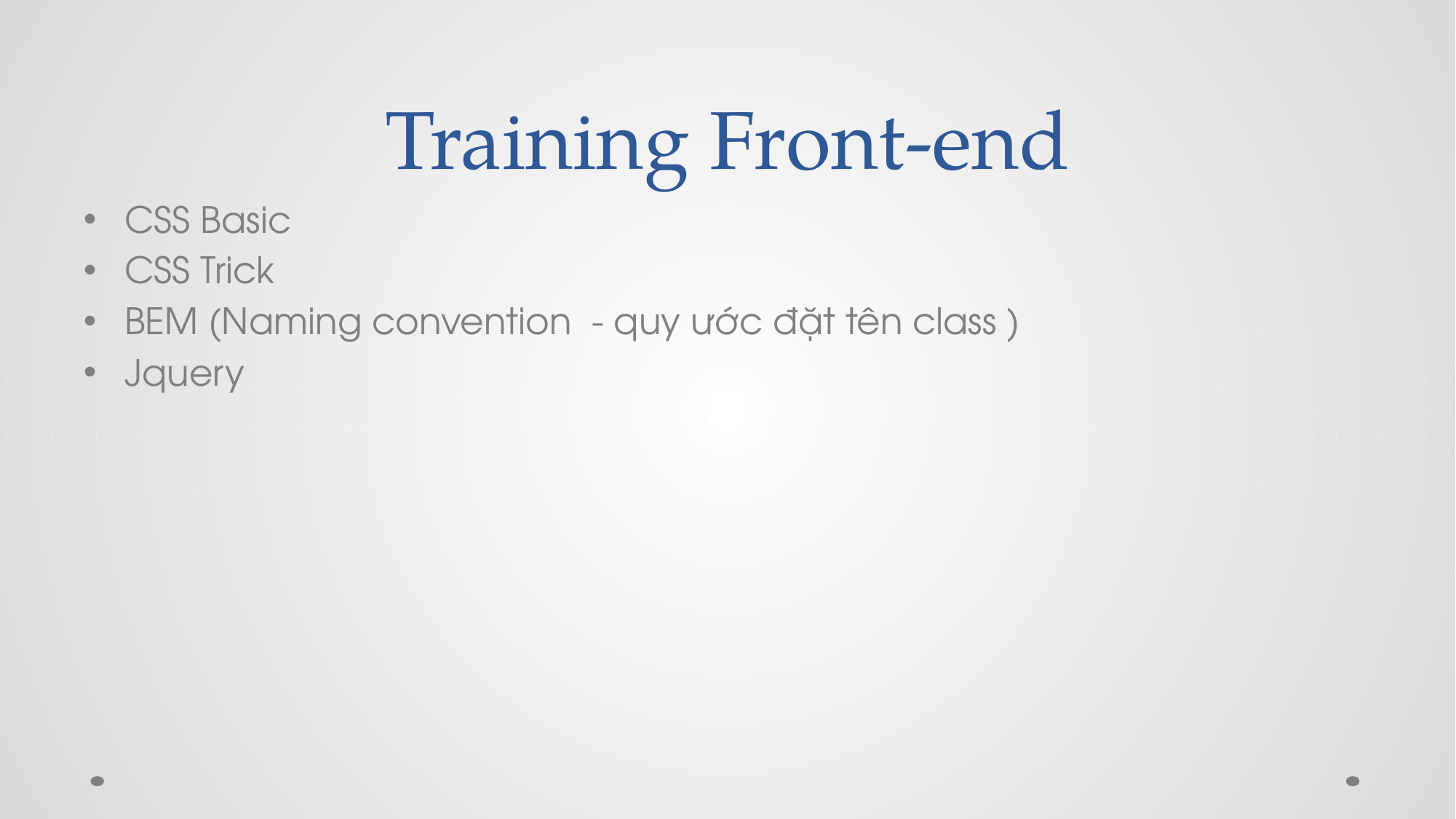

# Training Front-end
CSS Basic
CSS Trick
BEM (Naming convention  - quy ước đặt tên class )
Jquery